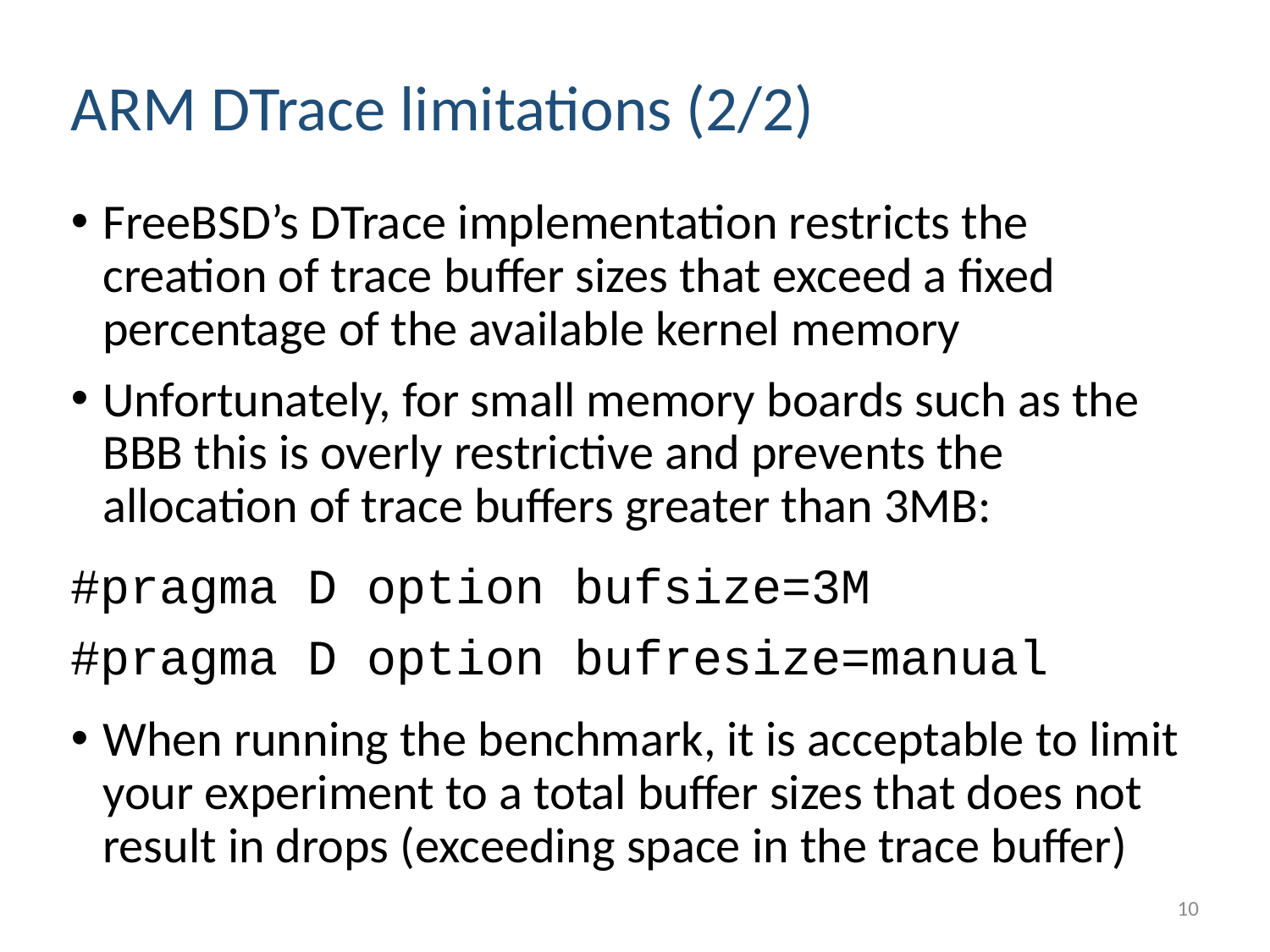

# ARM DTrace limitations (2/2)
FreeBSD’s DTrace implementation restricts the creation of trace buffer sizes that exceed a fixed percentage of the available kernel memory
Unfortunately, for small memory boards such as the BBB this is overly restrictive and prevents the allocation of trace buffers greater than 3MB:
#pragma D option bufsize=3M
#pragma D option bufresize=manual
When running the benchmark, it is acceptable to limit your experiment to a total buffer sizes that does not result in drops (exceeding space in the trace buffer)
10